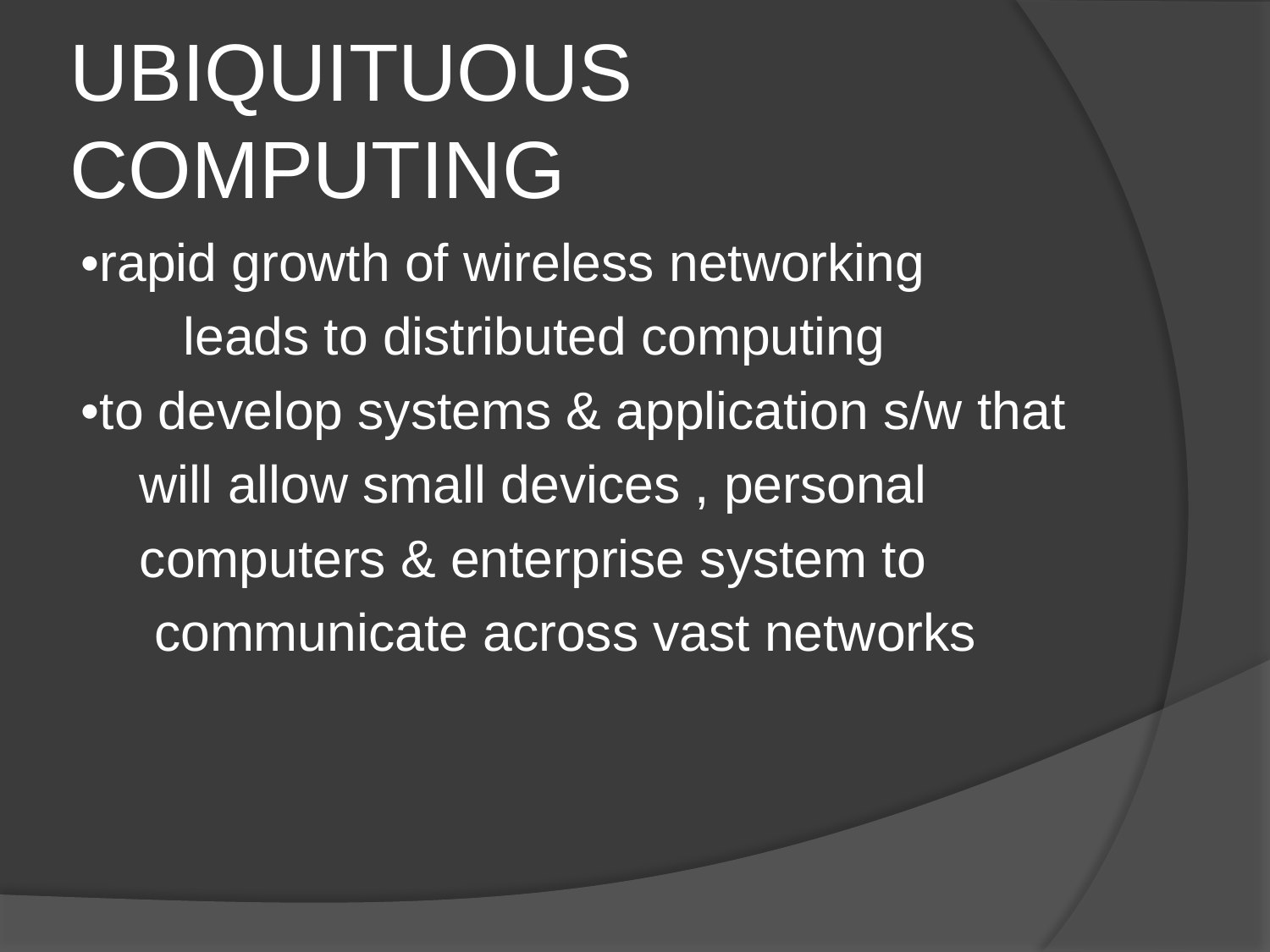

# UBIQUITUOUS COMPUTING
•rapid growth of wireless networking
       leads to distributed computing
•to develop systems & application s/w that
    will allow small devices , personal
    computers & enterprise system to
     communicate across vast networks